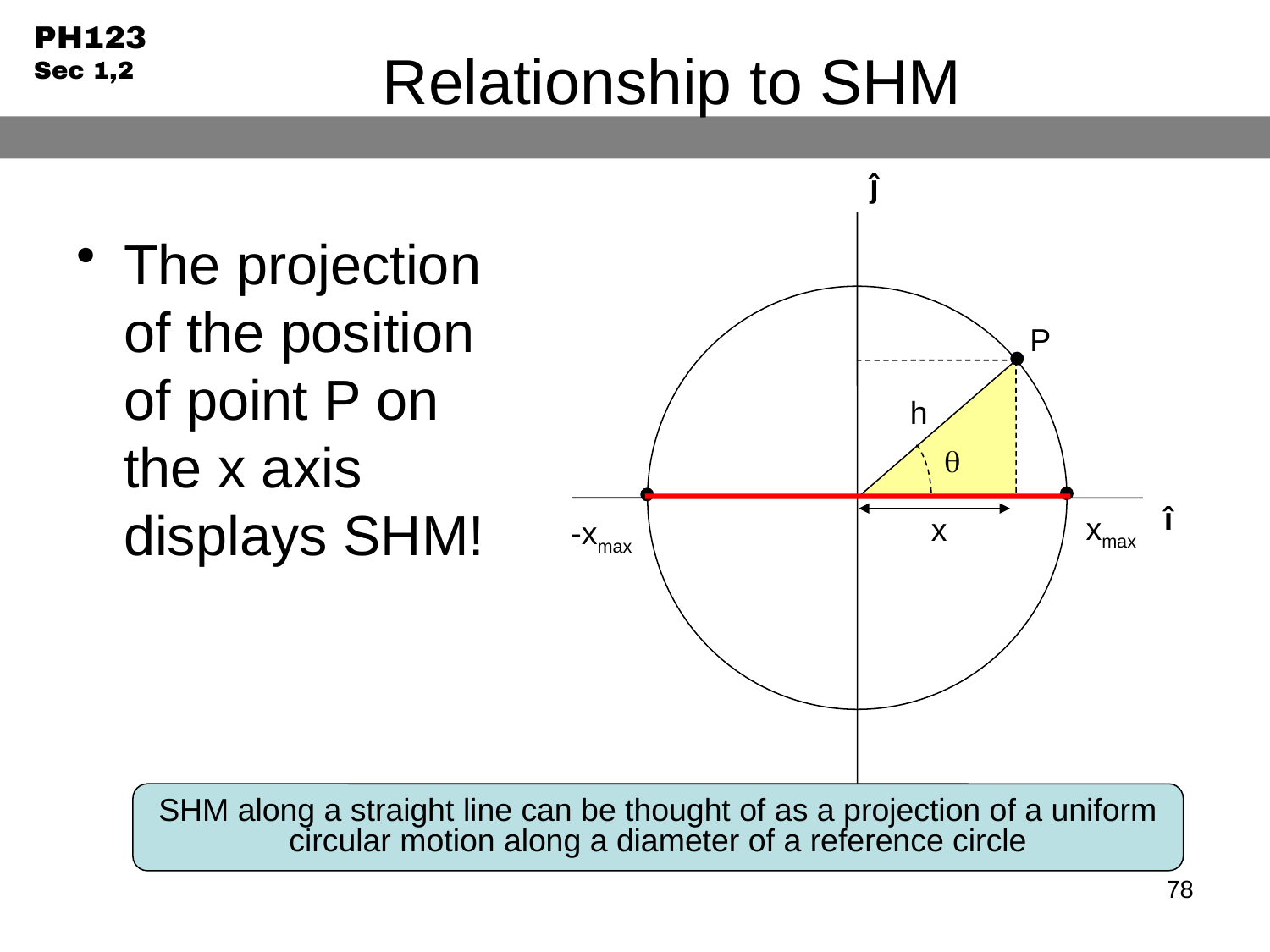

# Relationship to SHM
ĵ

The projection of the position of point P on the x axis displays SHM!
P

h
θ

î

xmax
x
-xmax

SHM along a straight line can be thought of as a projection of a uniform circular motion along a diameter of a reference circle
78